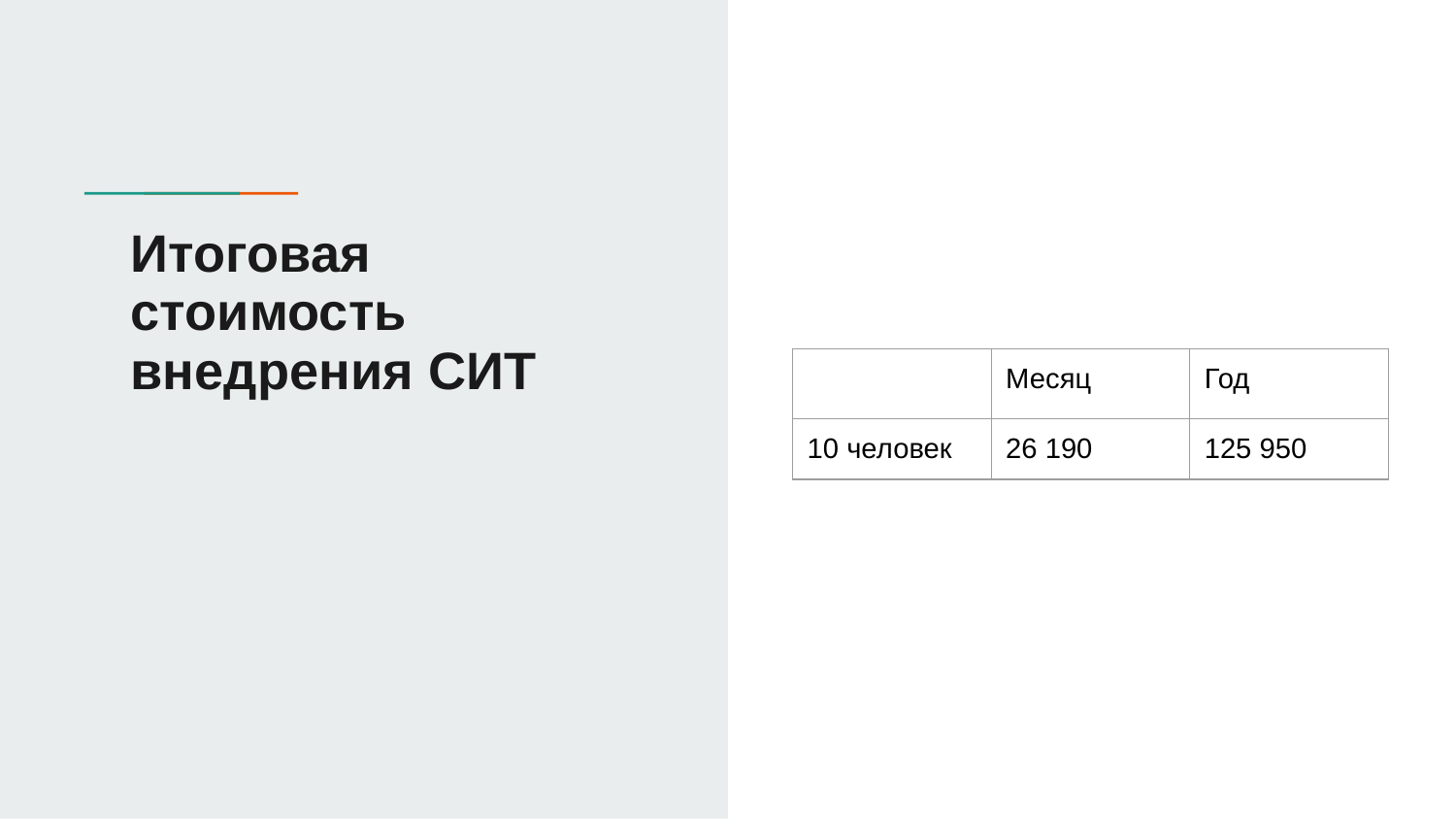

# Итоговая стоимость внедрения СИТ
|  | Месяц | Год |
| --- | --- | --- |
| 10 человек | 26 190 | 125 950 |